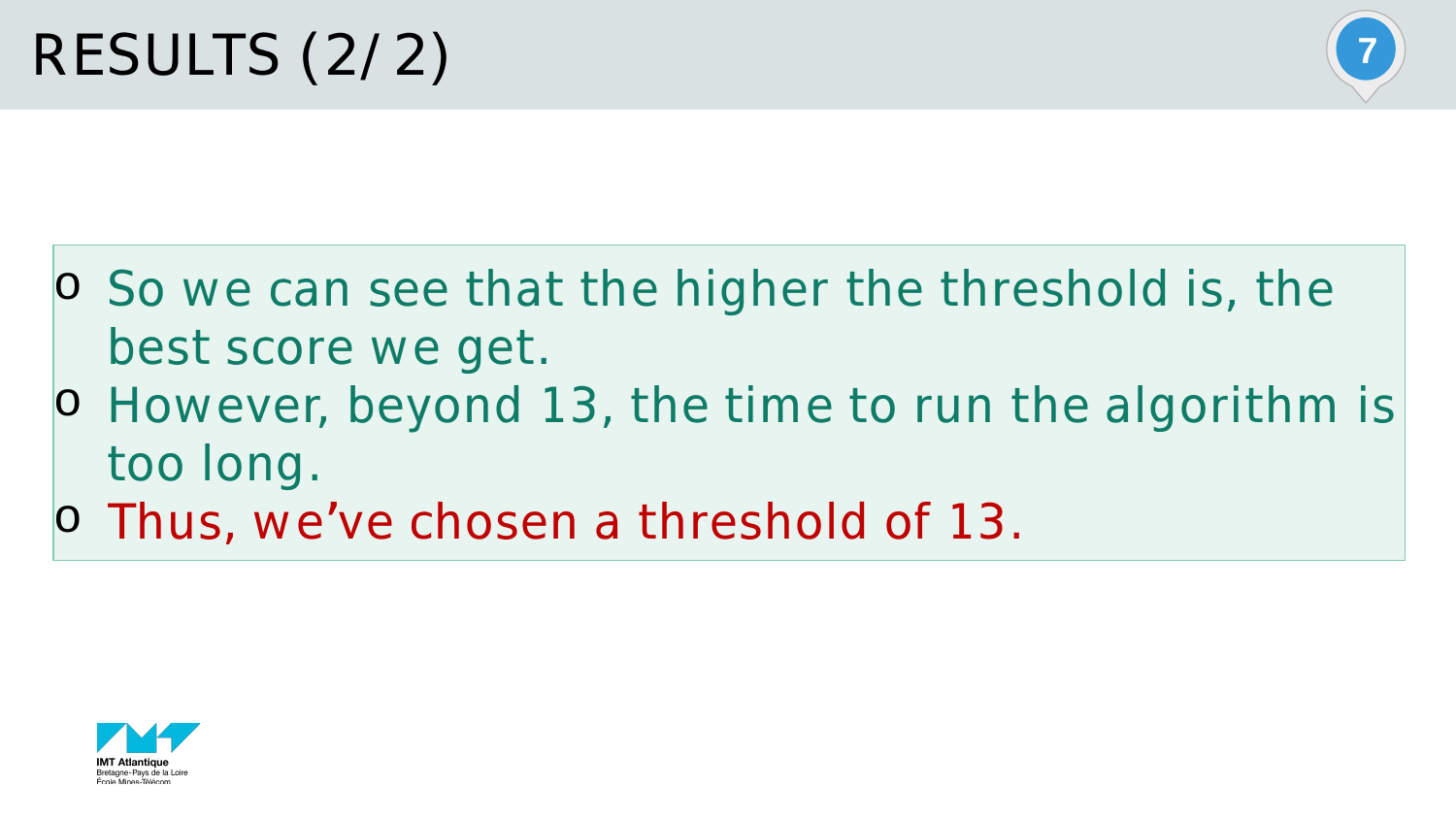

# RESULTS (2/2)

7
So we can see that the higher the threshold is, the best score we get.
However, beyond 13, the time to run the algorithm is too long.
Thus, we’ve chosen a threshold of 13.